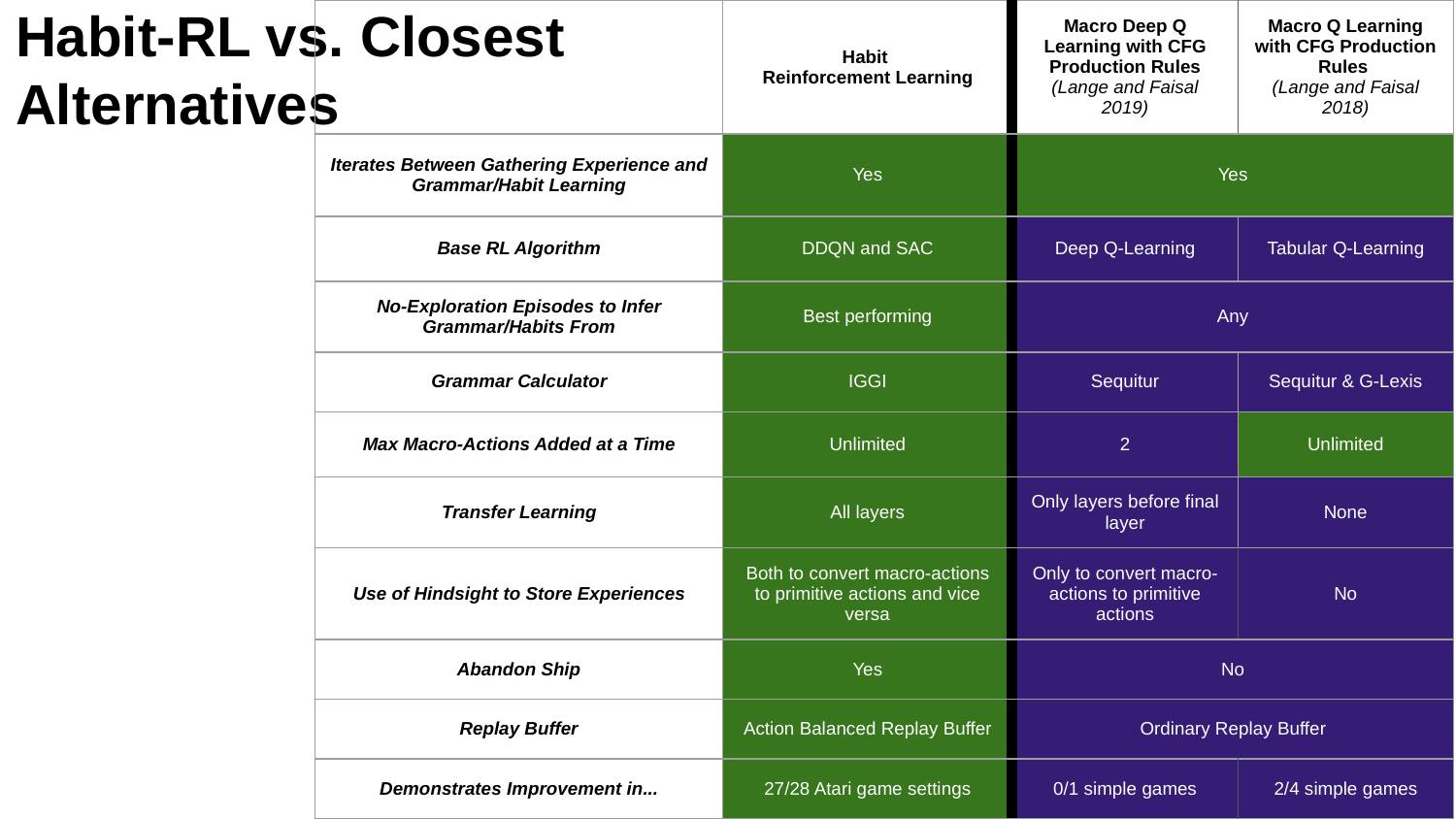

|  | Habit Reinforcement Learning | Macro Deep Q Learning with CFG Production Rules (Lange and Faisal 2019) | Macro Q Learning with CFG Production Rules (Lange and Faisal 2018) |
| --- | --- | --- | --- |
| Iterates Between Gathering Experience and Grammar/Habit Learning | Yes | Yes |  |
| Base RL Algorithm | DDQN and SAC | Deep Q-Learning | Tabular Q-Learning |
| No-Exploration Episodes to Infer Grammar/Habits From | Best performing | Any |  |
| Grammar Calculator | IGGI | Sequitur | Sequitur & G-Lexis |
| Max Macro-Actions Added at a Time | Unlimited | 2 | Unlimited |
| Transfer Learning | All layers | Only layers before final layer | None |
| Use of Hindsight to Store Experiences | Both to convert macro-actions to primitive actions and vice versa | Only to convert macro-actions to primitive actions | No |
| Abandon Ship | Yes | No |  |
| Replay Buffer | Action Balanced Replay Buffer | Ordinary Replay Buffer |  |
| Demonstrates Improvement in... | 27/28 Atari game settings | 0/1 simple games | 2/4 simple games |
# Habit-RL vs. Closest Alternatives